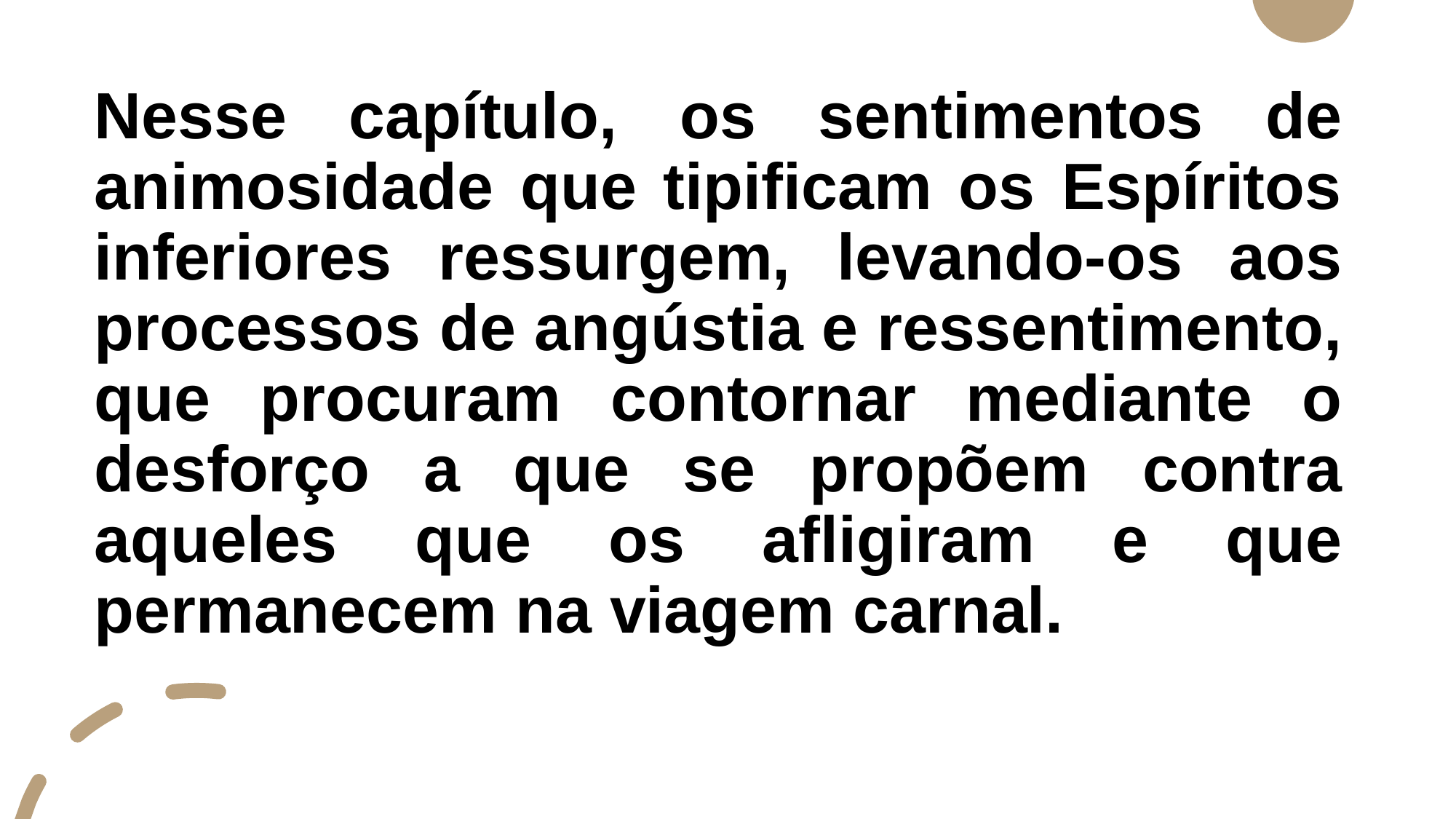

Nesse capítulo, os sentimentos de animosidade que tipificam os Espíritos inferiores ressurgem, levando-os aos processos de angústia e ressentimento, que procuram contornar mediante o desforço a que se propõem contra aqueles que os afligiram e que permanecem na viagem carnal.